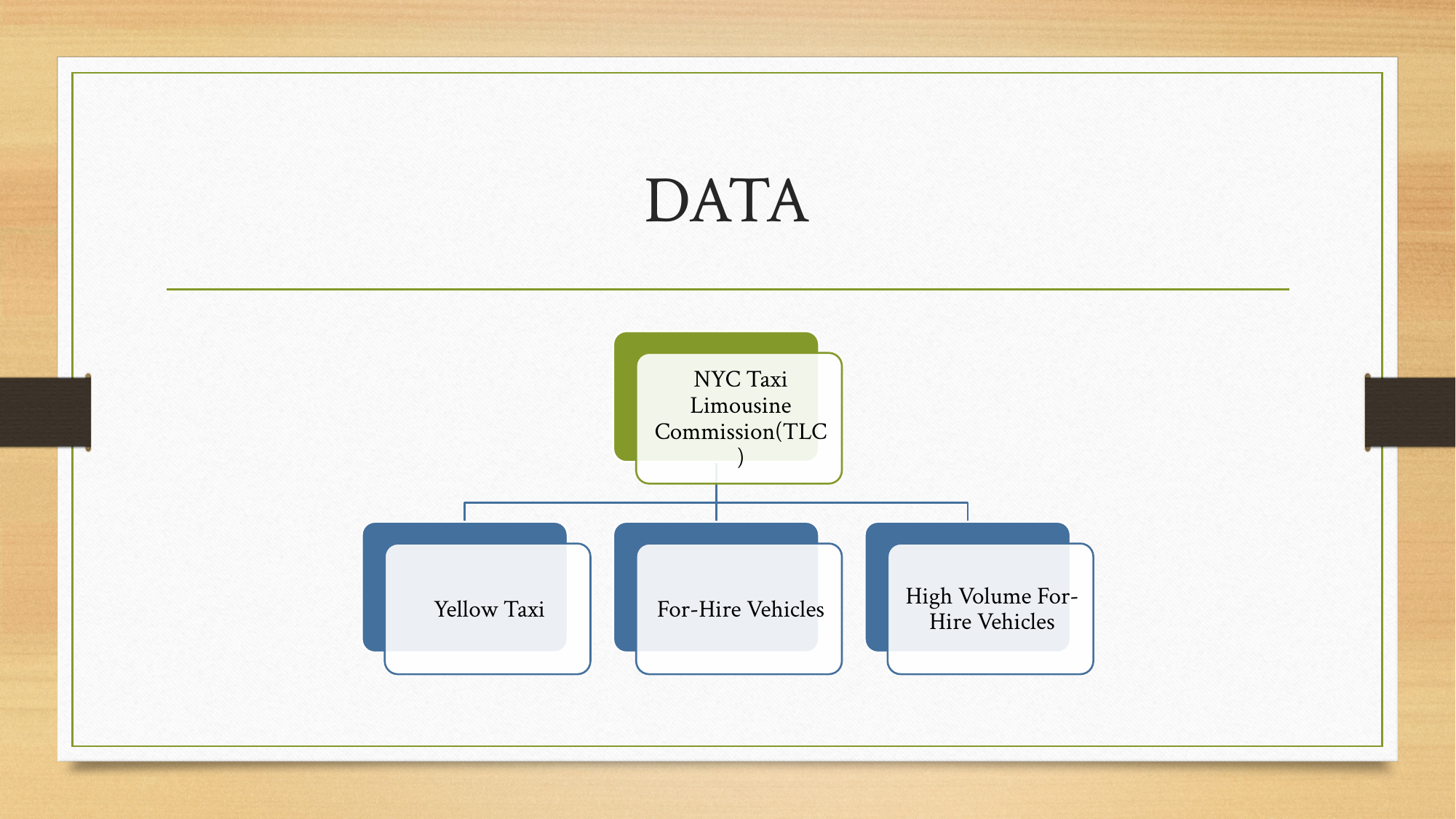

# DATA
NYC Taxi Limousine Commission(TLC)
Yellow Taxi
For-Hire Vehicles
High Volume For-Hire Vehicles